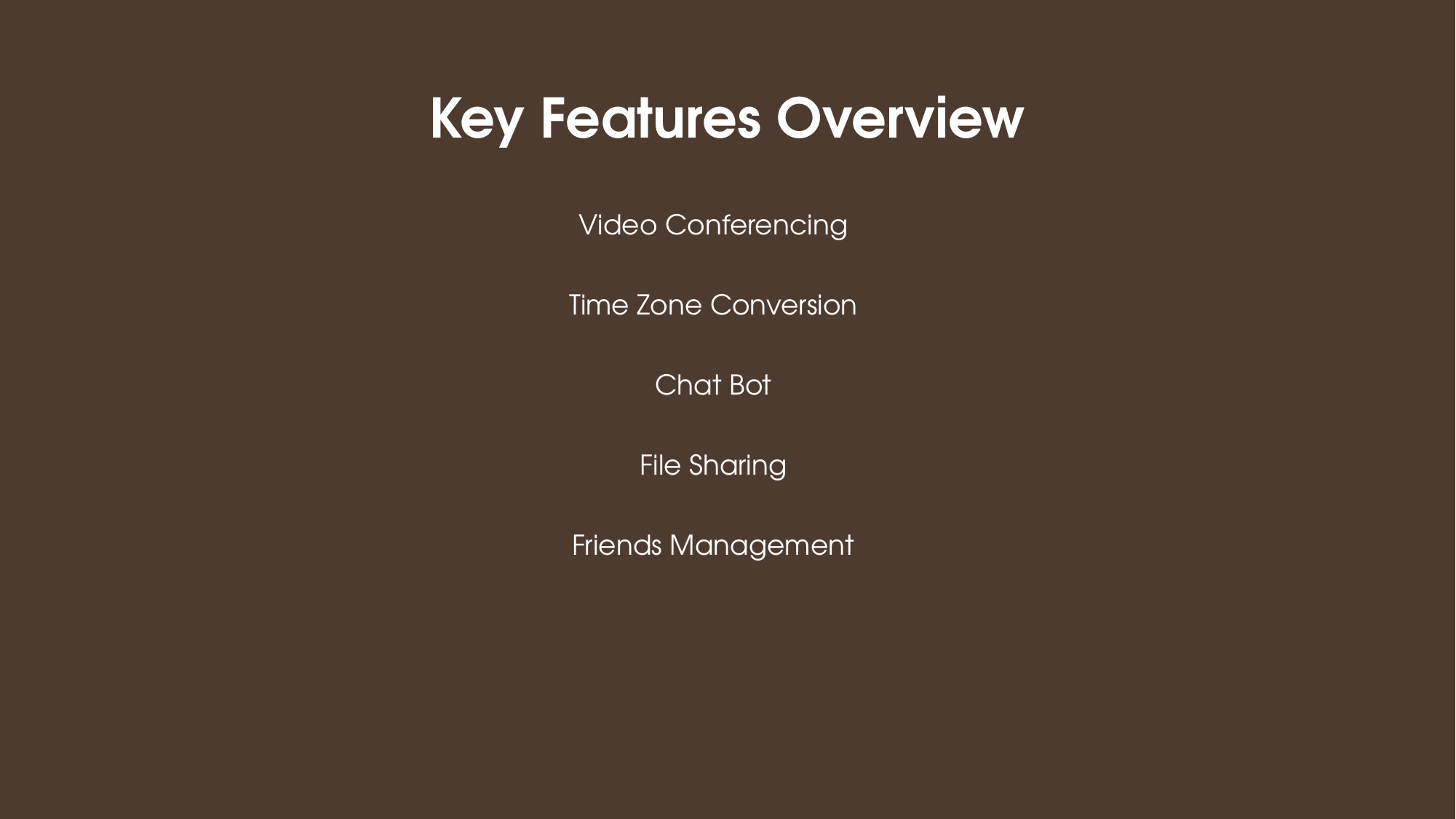

Key Features Overview
Video Conferencing

Time Zone Conversion

Chat Bot

File Sharing

Friends Management